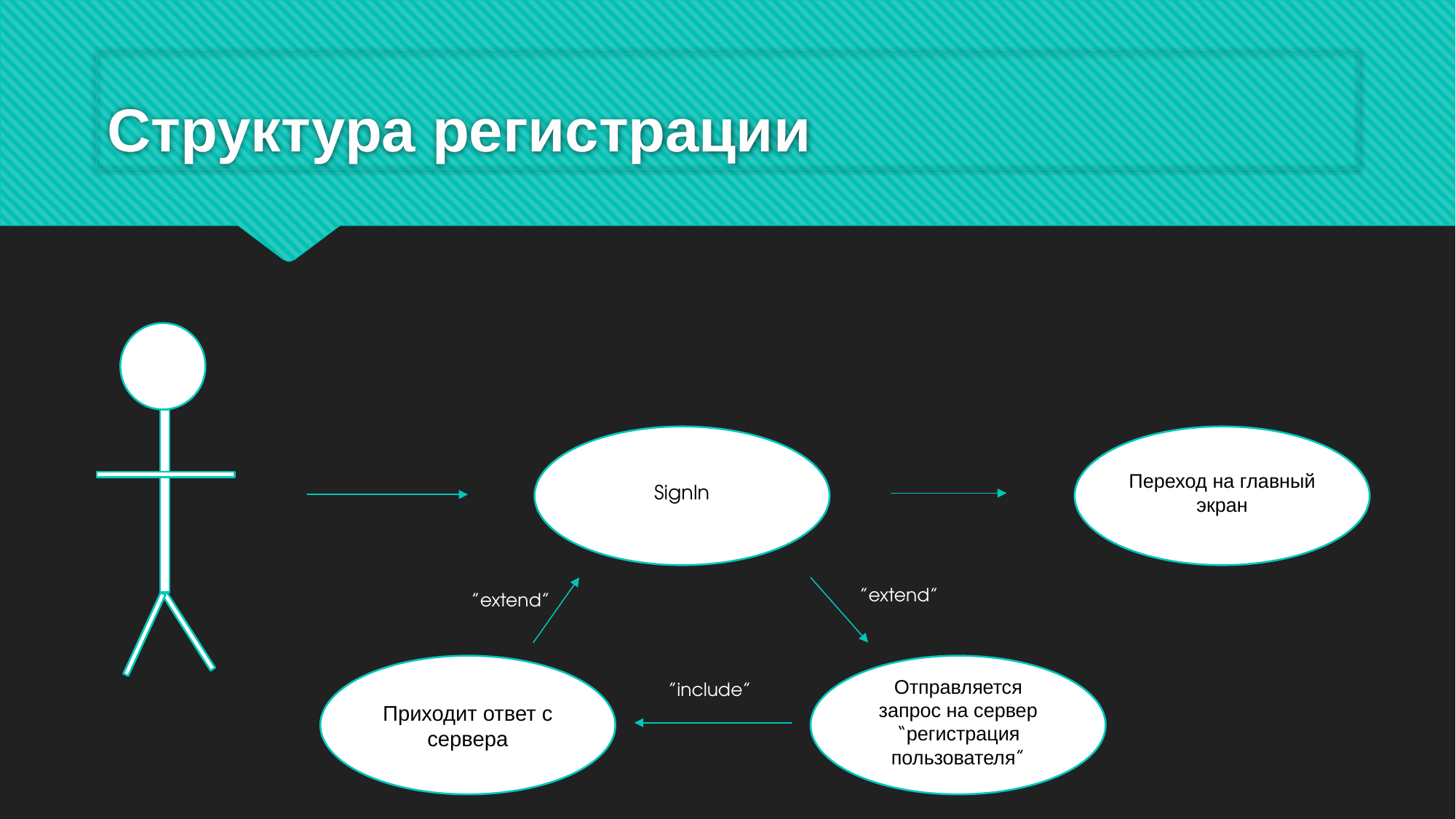

# Структура регистрации

SignIn

Переход на главный экран

”extend”
”extend”

Приходит ответ с сервера

Отправляется запрос на сервер “регистрация пользователя”

”include”